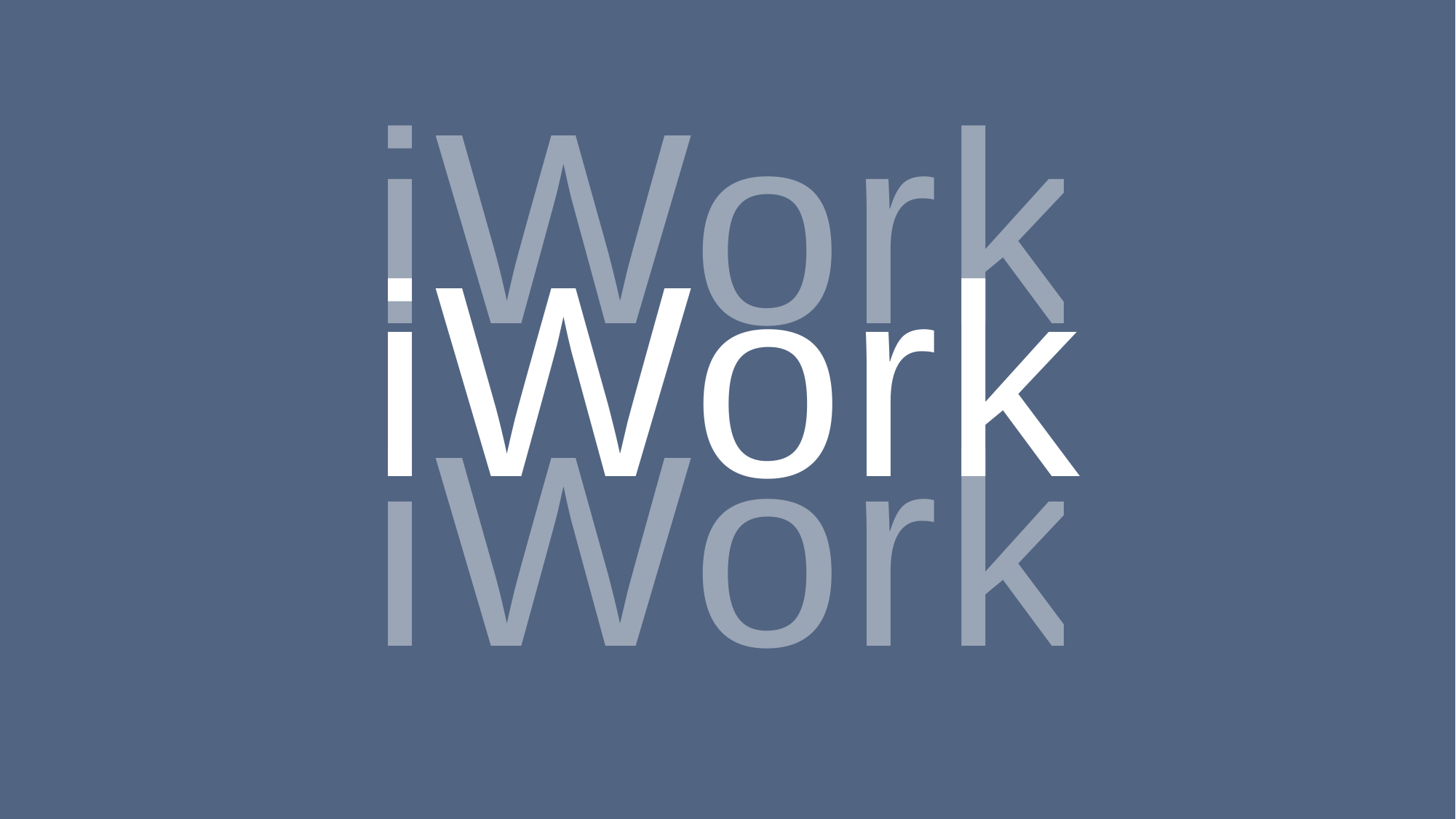

iWork
# iWork
iWork
Grupo: Gabriel Jota, Henrique Oliveira, Antonio Neto, Andre Lobão, Arthur Lira